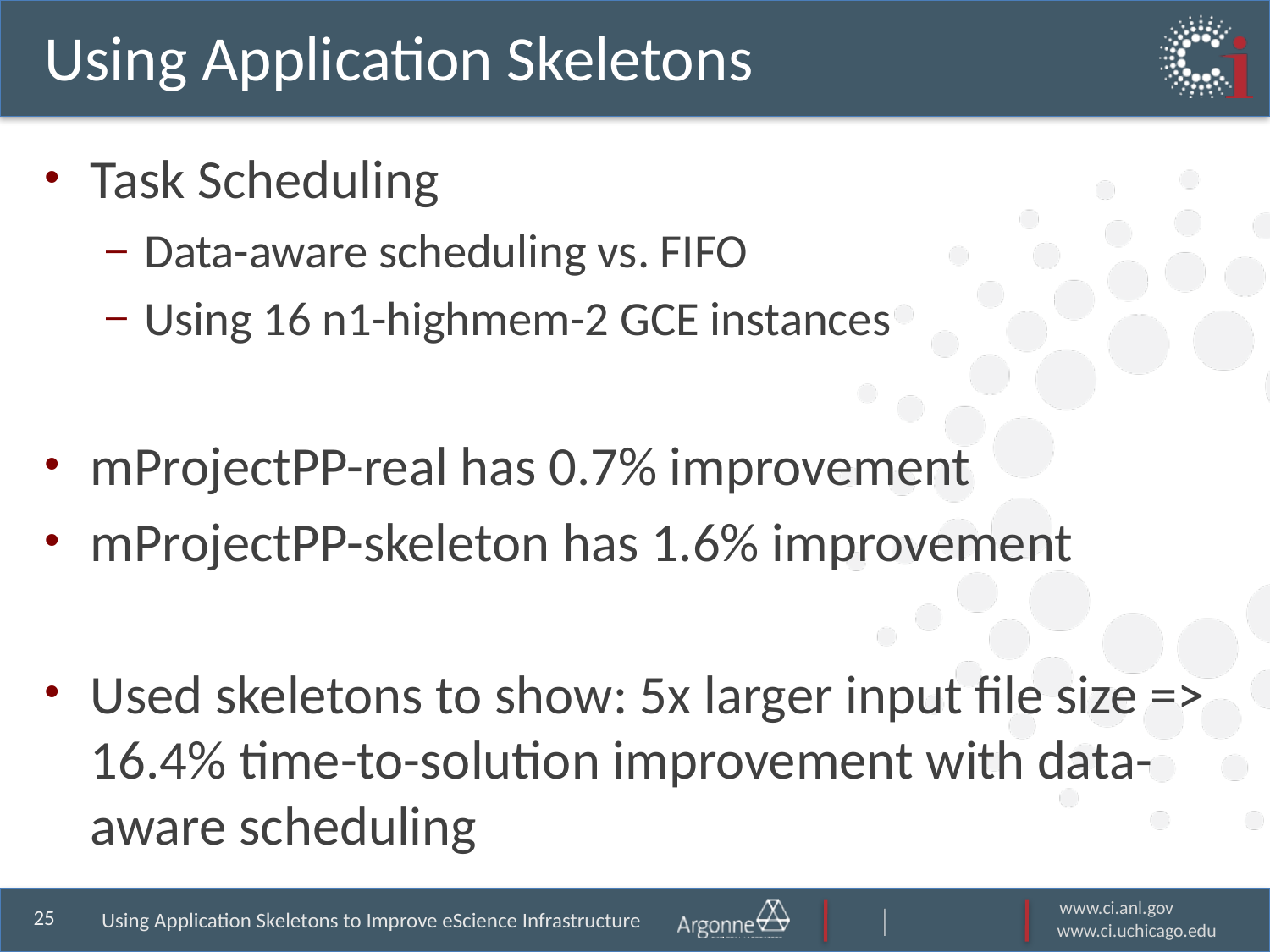

# Using Application Skeletons
Task Scheduling
Data-aware scheduling vs. FIFO
Using 16 n1-highmem-2 GCE instances

mProjectPP-real has 0.7% improvement
mProjectPP-skeleton has 1.6% improvement

Used skeletons to show: 5x larger input file size => 16.4% time-to-solution improvement with data-aware scheduling
Using Application Skeletons to Improve eScience Infrastructure